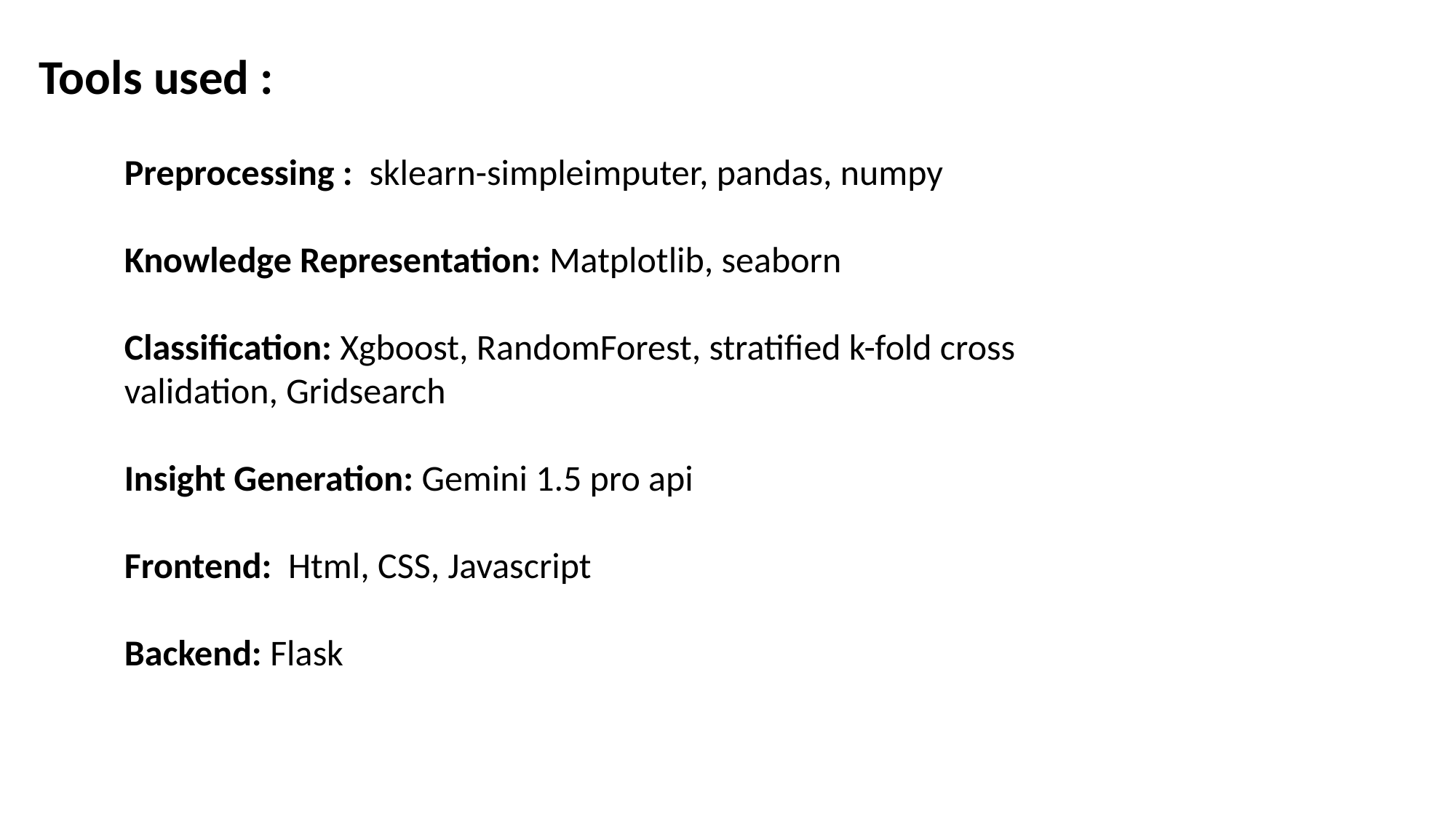

Tools used :
Preprocessing :  sklearn-simpleimputer, pandas, numpy

Knowledge Representation: Matplotlib, seaborn

Classification: Xgboost, RandomForest, stratified k-fold cross validation, Gridsearch

Insight Generation: Gemini 1.5 pro api

Frontend:  Html, CSS, Javascript

Backend: Flask